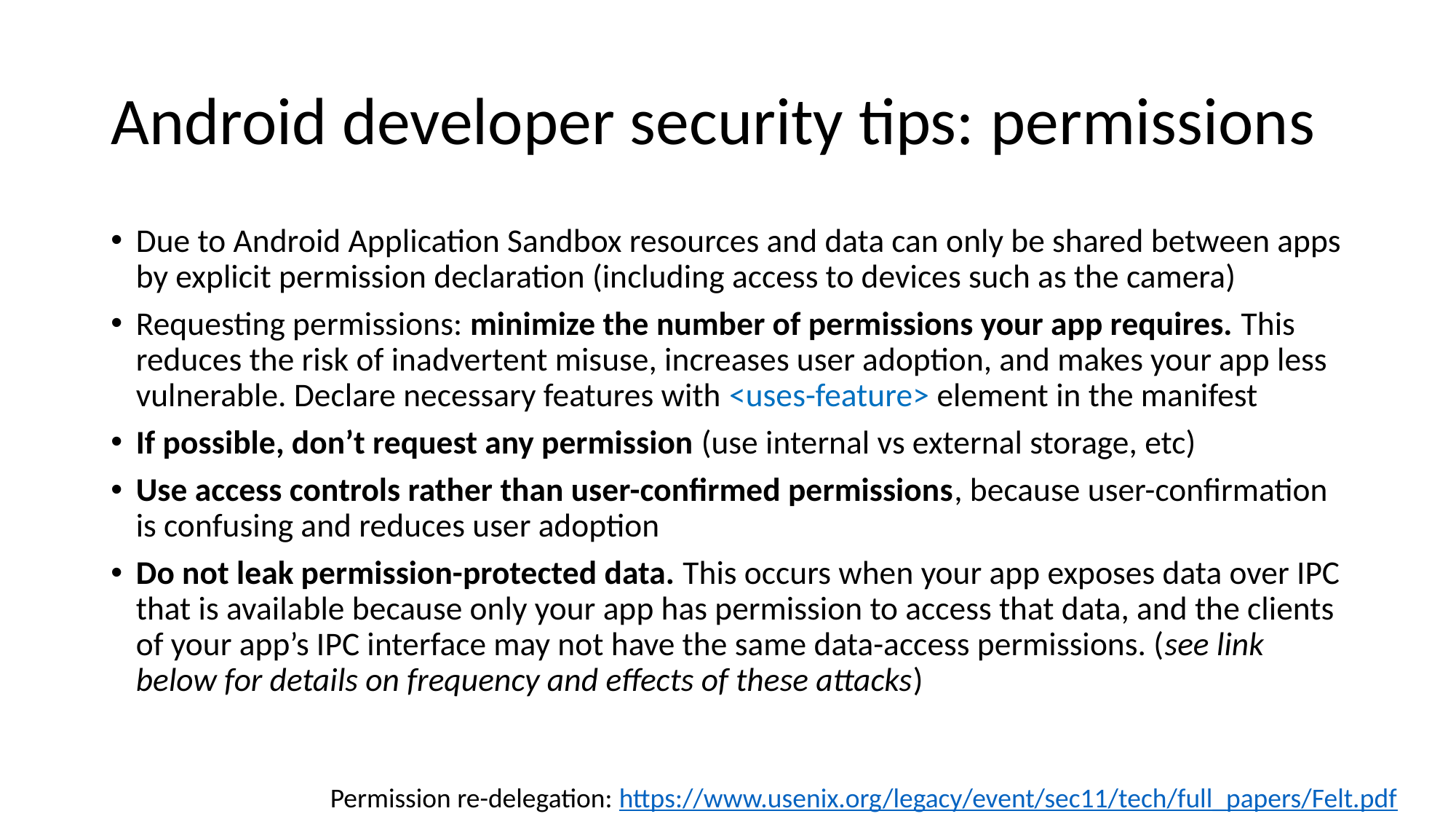

# Android developer security tips: permissions
Due to Android Application Sandbox resources and data can only be shared between apps by explicit permission declaration (including access to devices such as the camera)
Requesting permissions: minimize the number of permissions your app requires. This reduces the risk of inadvertent misuse, increases user adoption, and makes your app less vulnerable. Declare necessary features with <uses-feature> element in the manifest
If possible, don’t request any permission (use internal vs external storage, etc)
Use access controls rather than user-confirmed permissions, because user-confirmation is confusing and reduces user adoption
Do not leak permission-protected data. This occurs when your app exposes data over IPC that is available because only your app has permission to access that data, and the clients of your app’s IPC interface may not have the same data-access permissions. (see link below for details on frequency and effects of these attacks)
Permission re-delegation: https://www.usenix.org/legacy/event/sec11/tech/full_papers/Felt.pdf